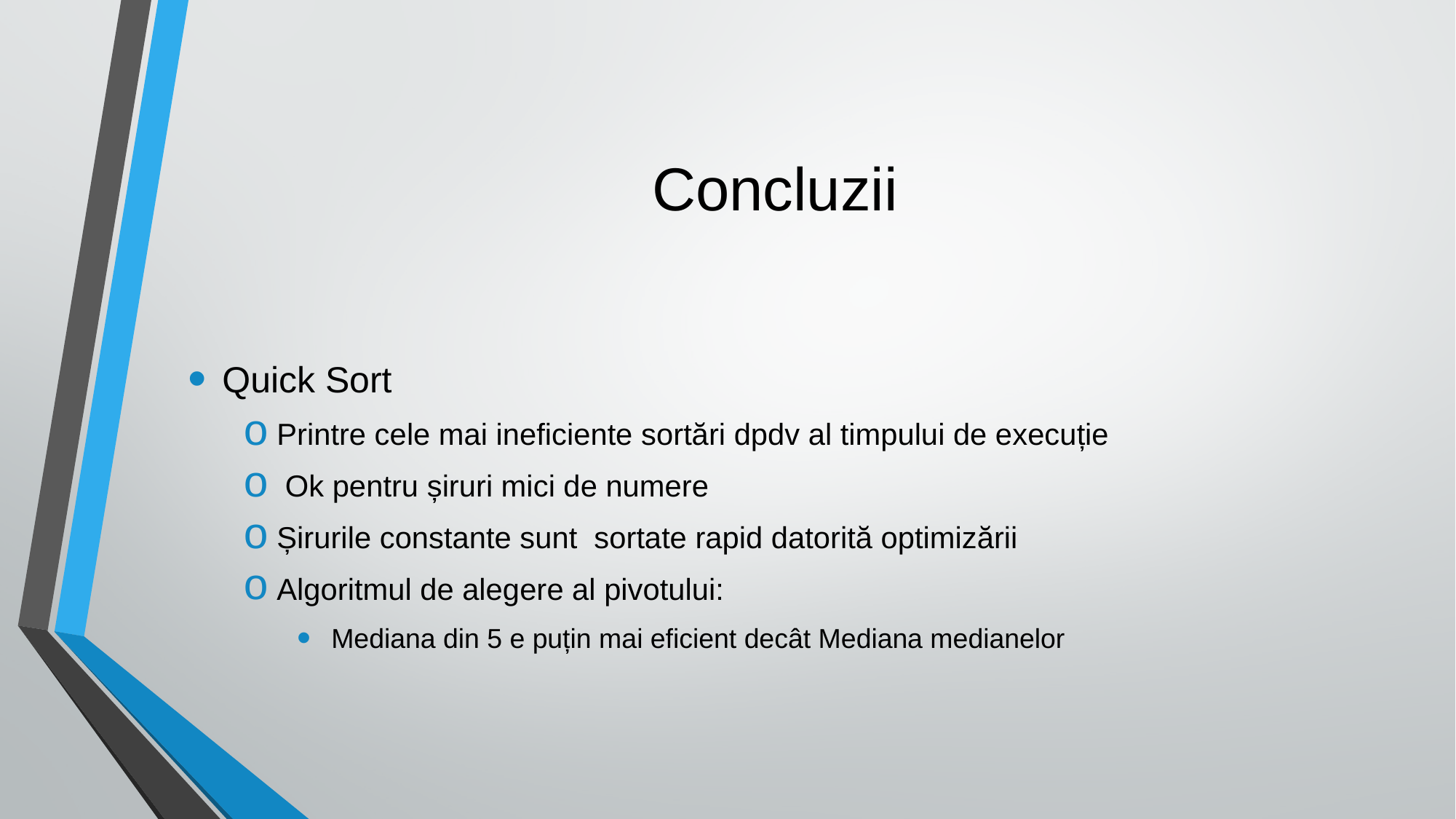

# Concluzii
Quick Sort
Printre cele mai ineficiente sortări dpdv al timpului de execuție
 Ok pentru șiruri mici de numere
Șirurile constante sunt  sortate rapid datorită optimizării
Algoritmul de alegere al pivotului:
Mediana din 5 e puțin mai eficient decât Mediana medianelor